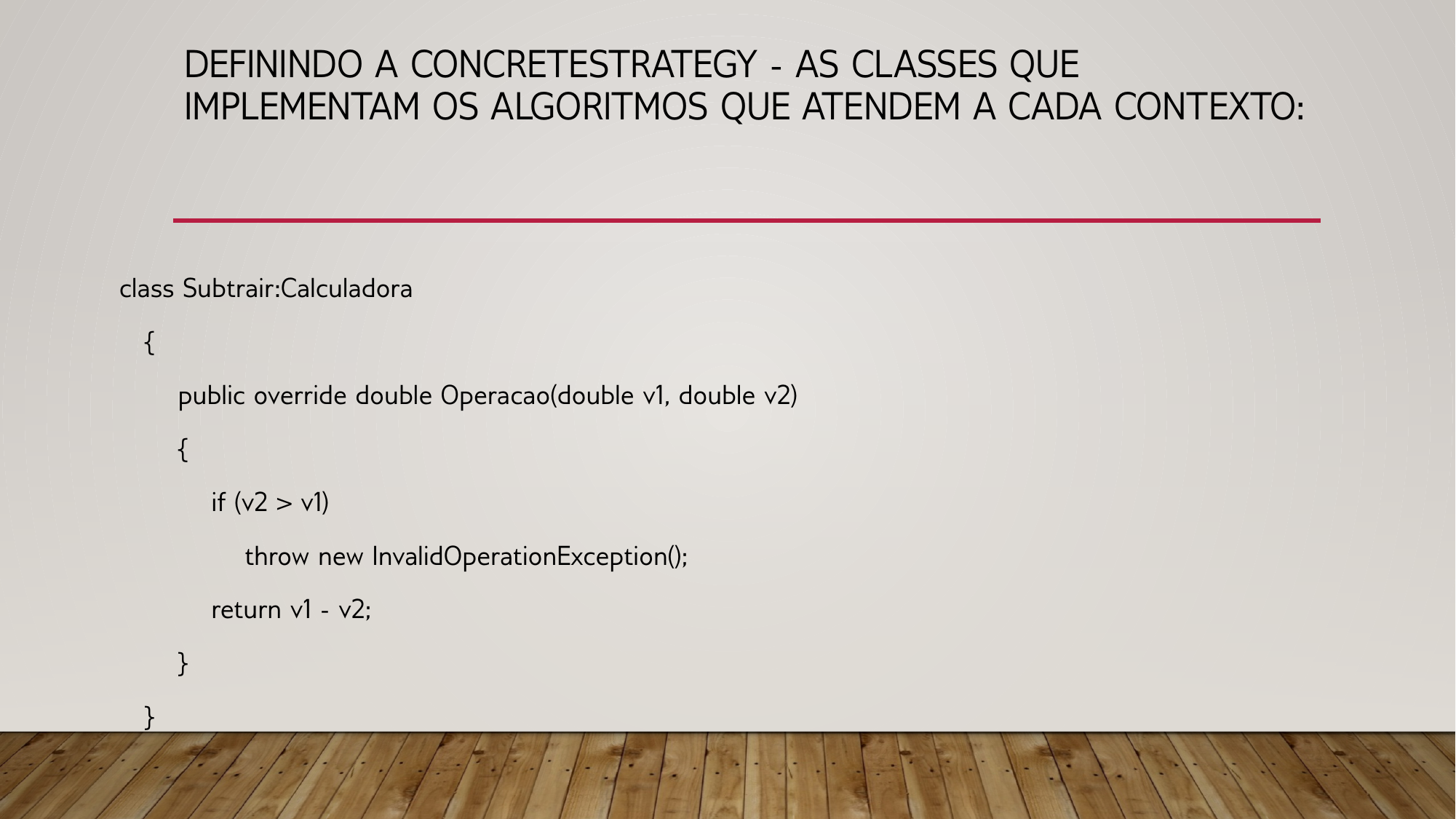

# Definindo a ConcreteStrategy - As classes que implementam os algoritmos que atendem a cada contexto:
 class Subtrair:Calculadora
    {
        public override double Operacao(double v1, double v2)
        {
            if (v2 > v1)
                throw new InvalidOperationException();
            return v1 - v2;
        }
    }